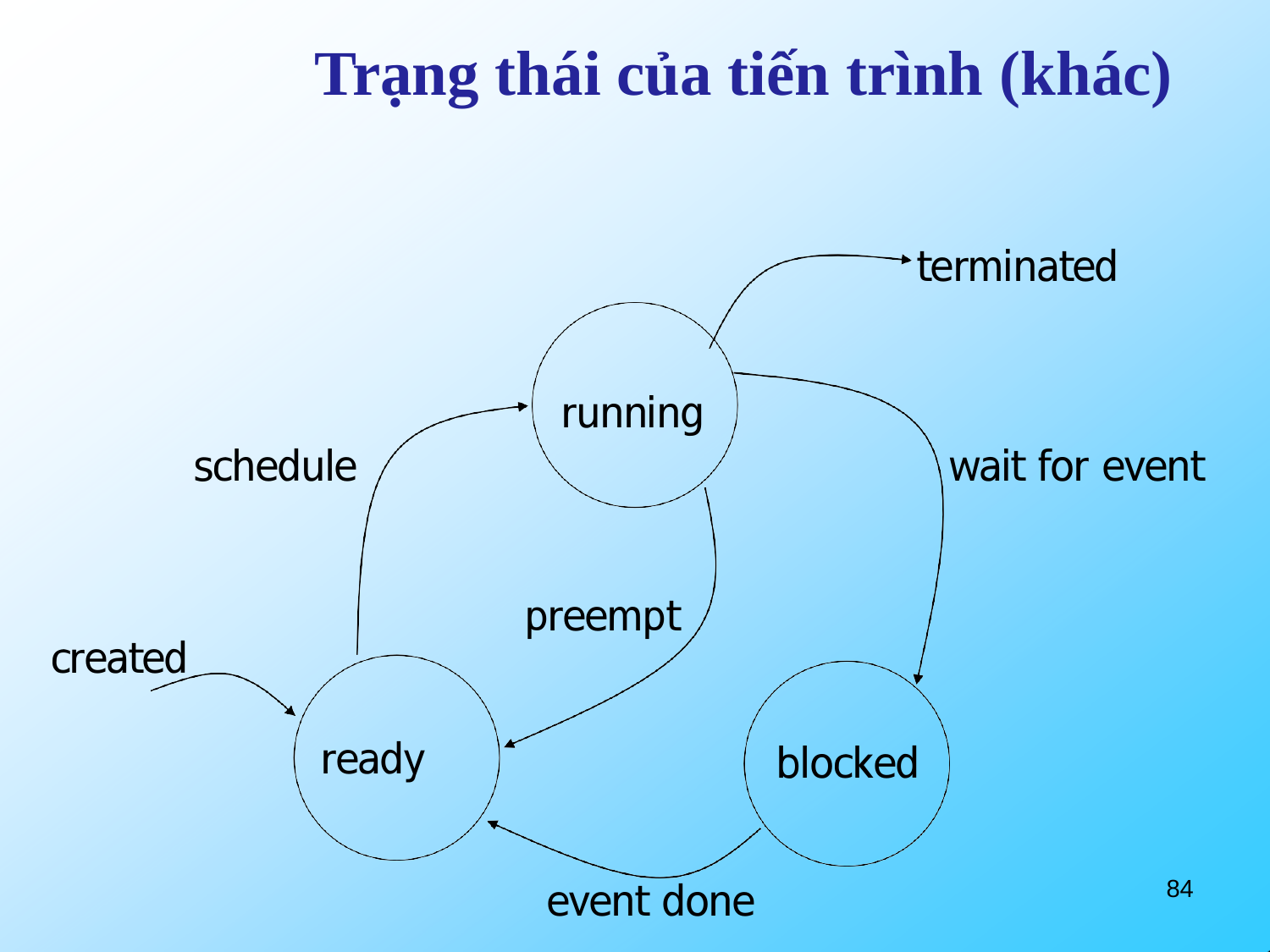

# Trạng thái của tiến trình (khác)
terminated

running

schedule
wait for event
preempt
created
ready
blocked
84
event done